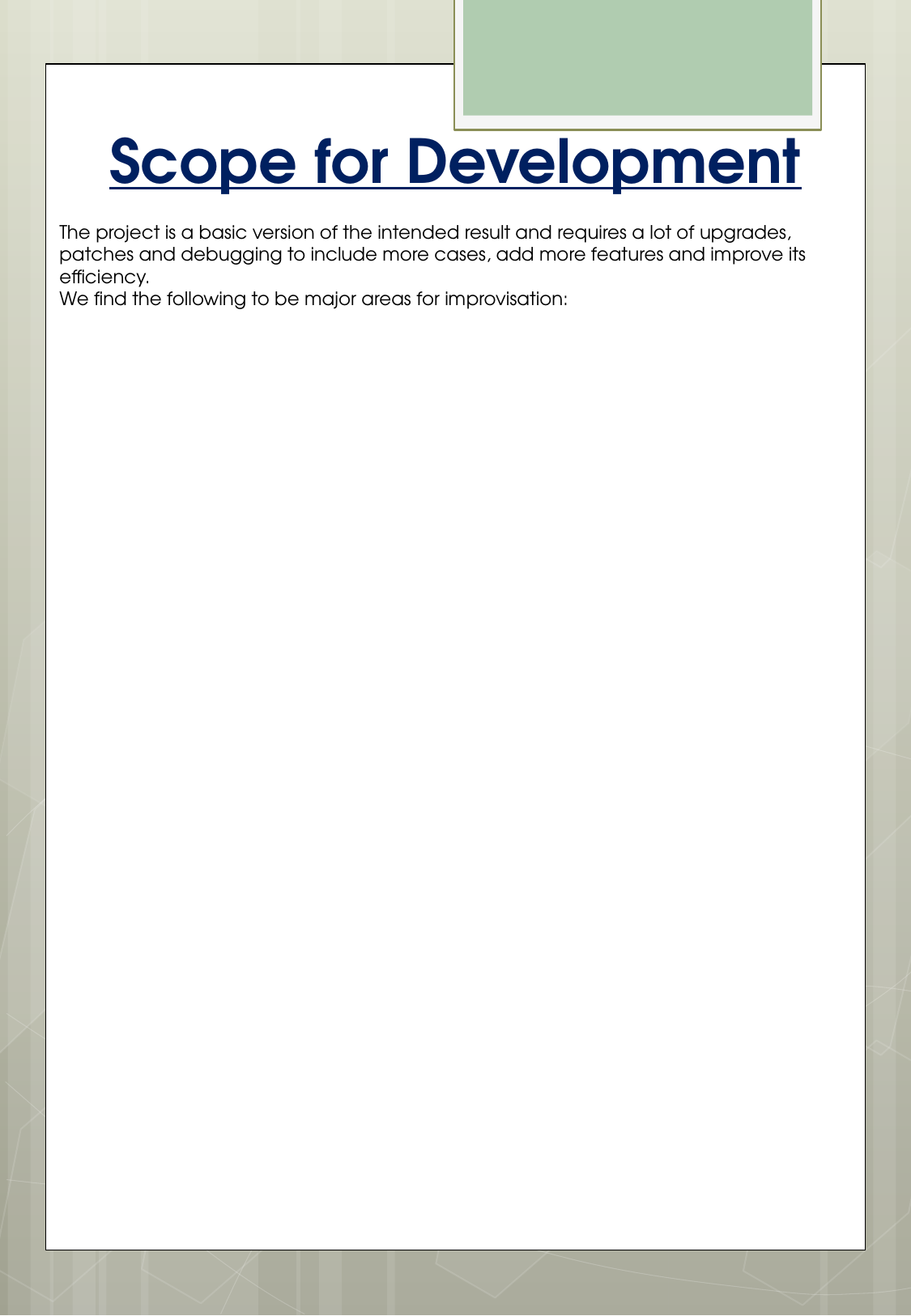

Scope for Development
The project is a basic version of the intended result and requires a lot of upgrades, patches and debugging to include more cases, add more features and improve its efficiency.
We find the following to be major areas for improvisation: